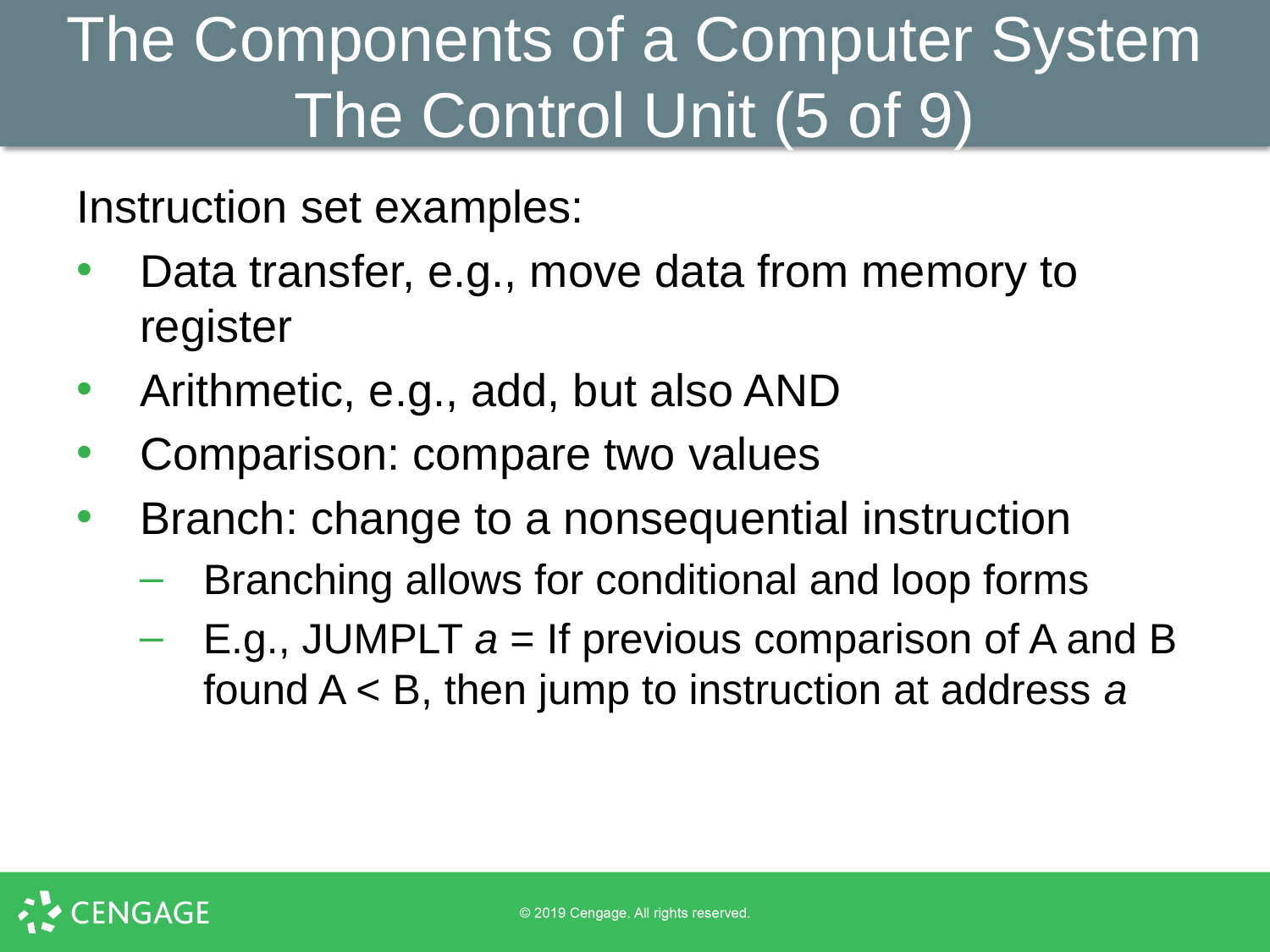

# The Components of a Computer System The Control Unit (5 of 9)
Instruction set examples:
Data transfer, e.g., move data from memory to register
Arithmetic, e.g., add, but also AND
Comparison: compare two values
Branch: change to a nonsequential instruction
Branching allows for conditional and loop forms
E.g., JUMPLT a = If previous comparison of A and B found A < B, then jump to instruction at address a